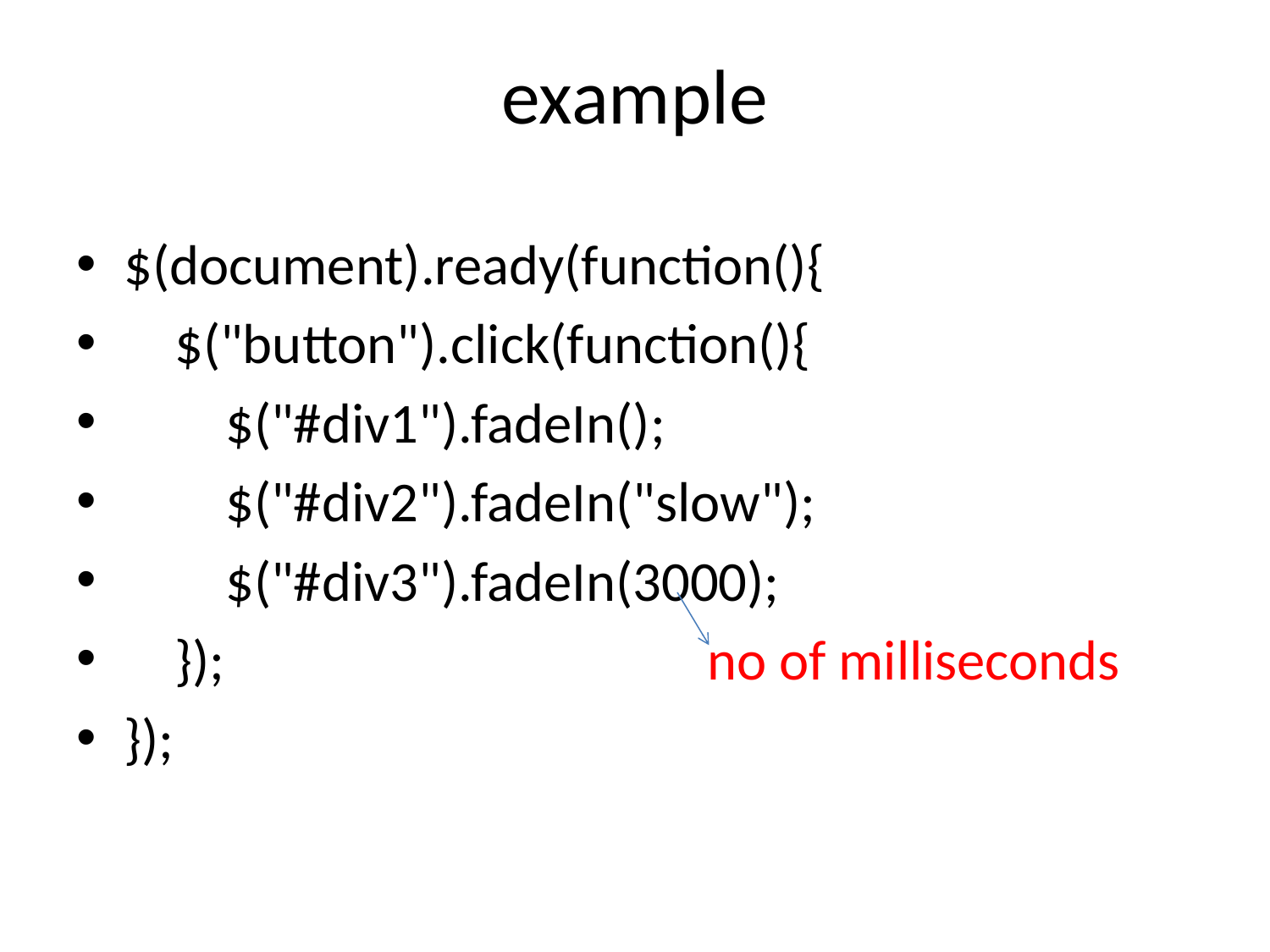

# example
$(document).ready(function(){
    $("button").click(function(){
        $("#div1").fadeIn();
        $("#div2").fadeIn("slow");
        $("#div3").fadeIn(3000);
    });                                      no of milliseconds
});